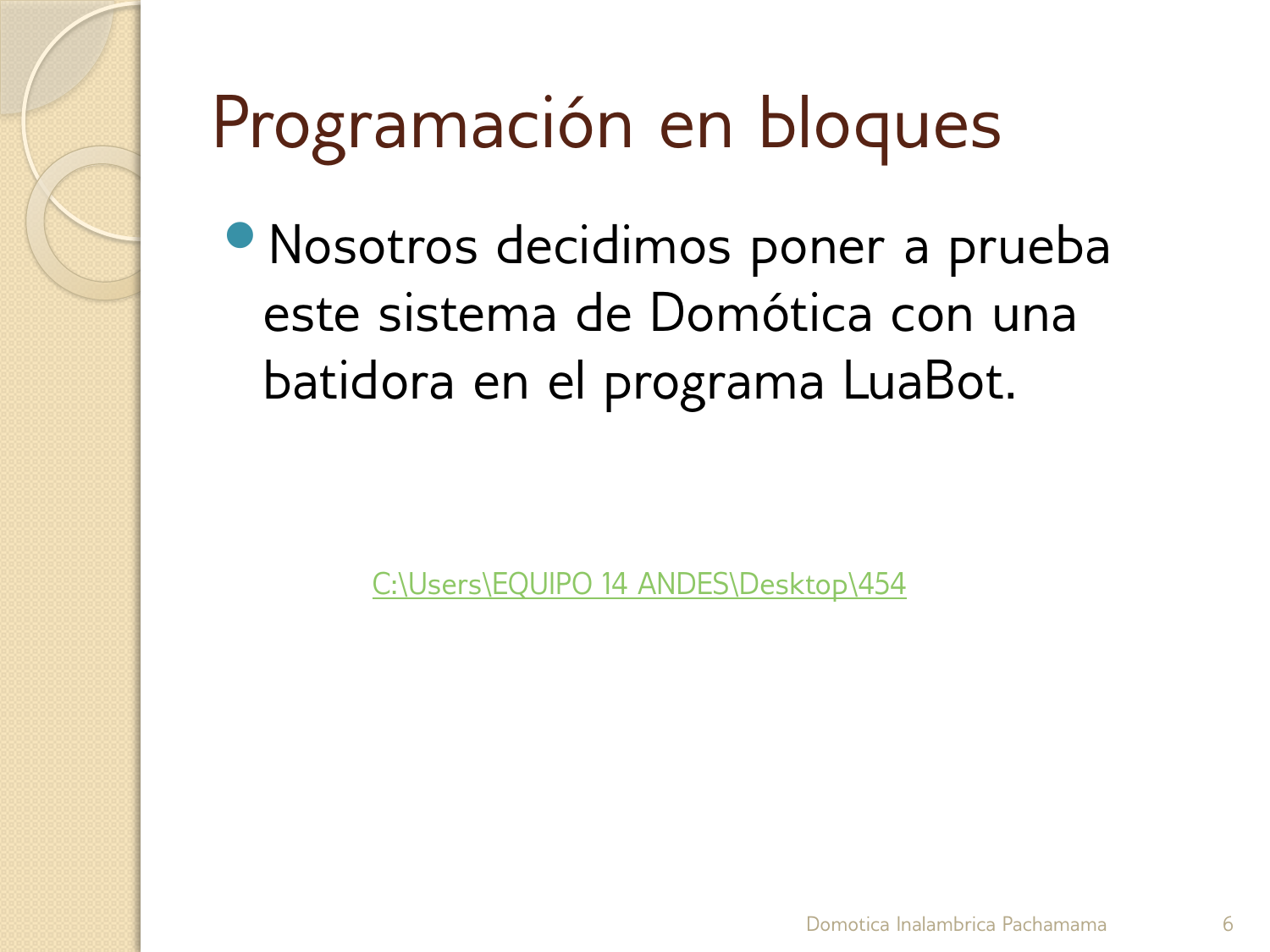

# Programación en bloques
Nosotros decidimos poner a prueba este sistema de Domótica con una batidora en el programa LuaBot.
C:\Users\EQUIPO 14 ANDES\Desktop\454
Domotica Inalambrica Pachamama
6